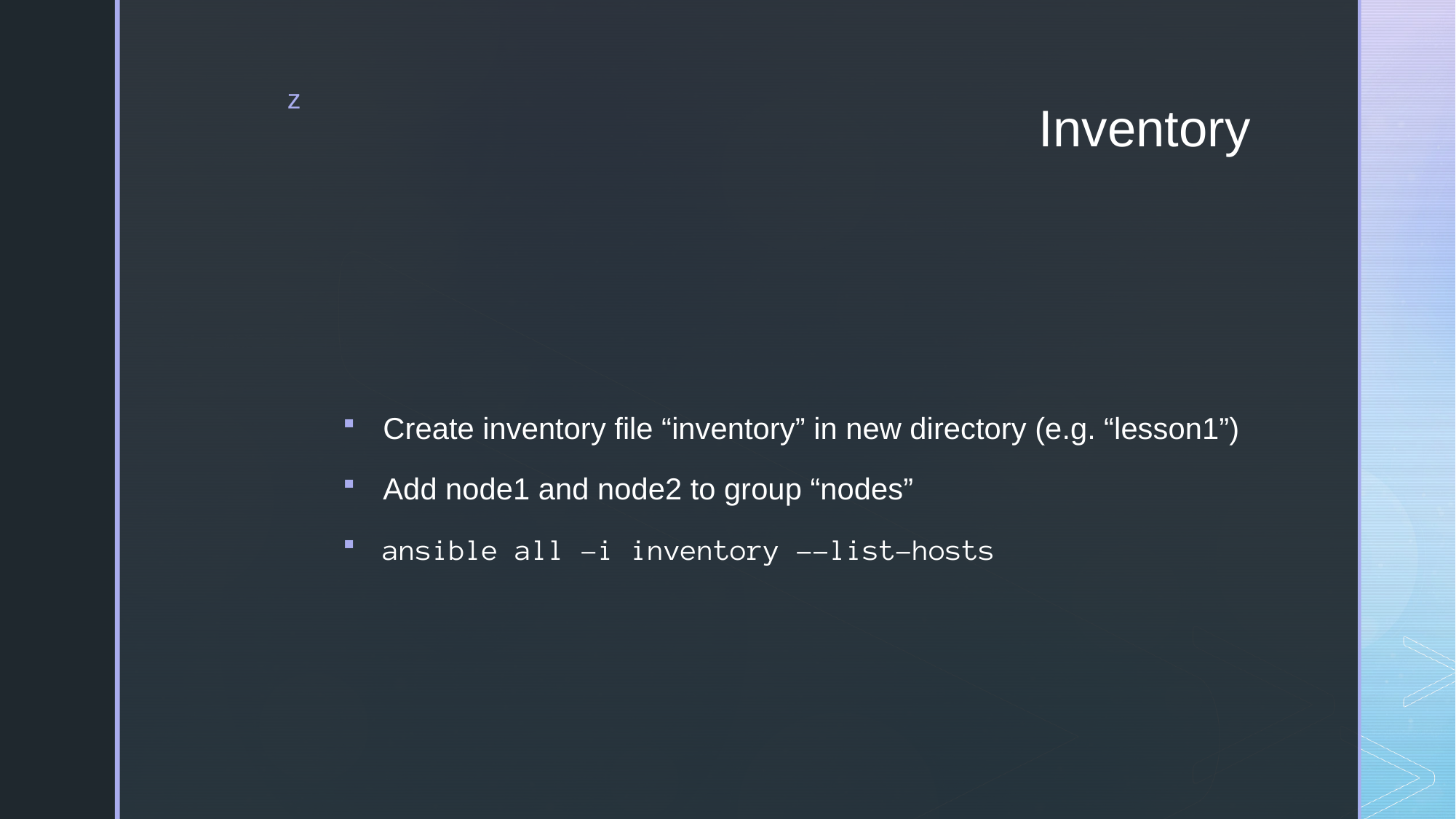

# Inventory
Create inventory file “inventory” in new directory (e.g. “lesson1”)
Add node1 and node2 to group “nodes”
ansible all –i inventory --list-hosts